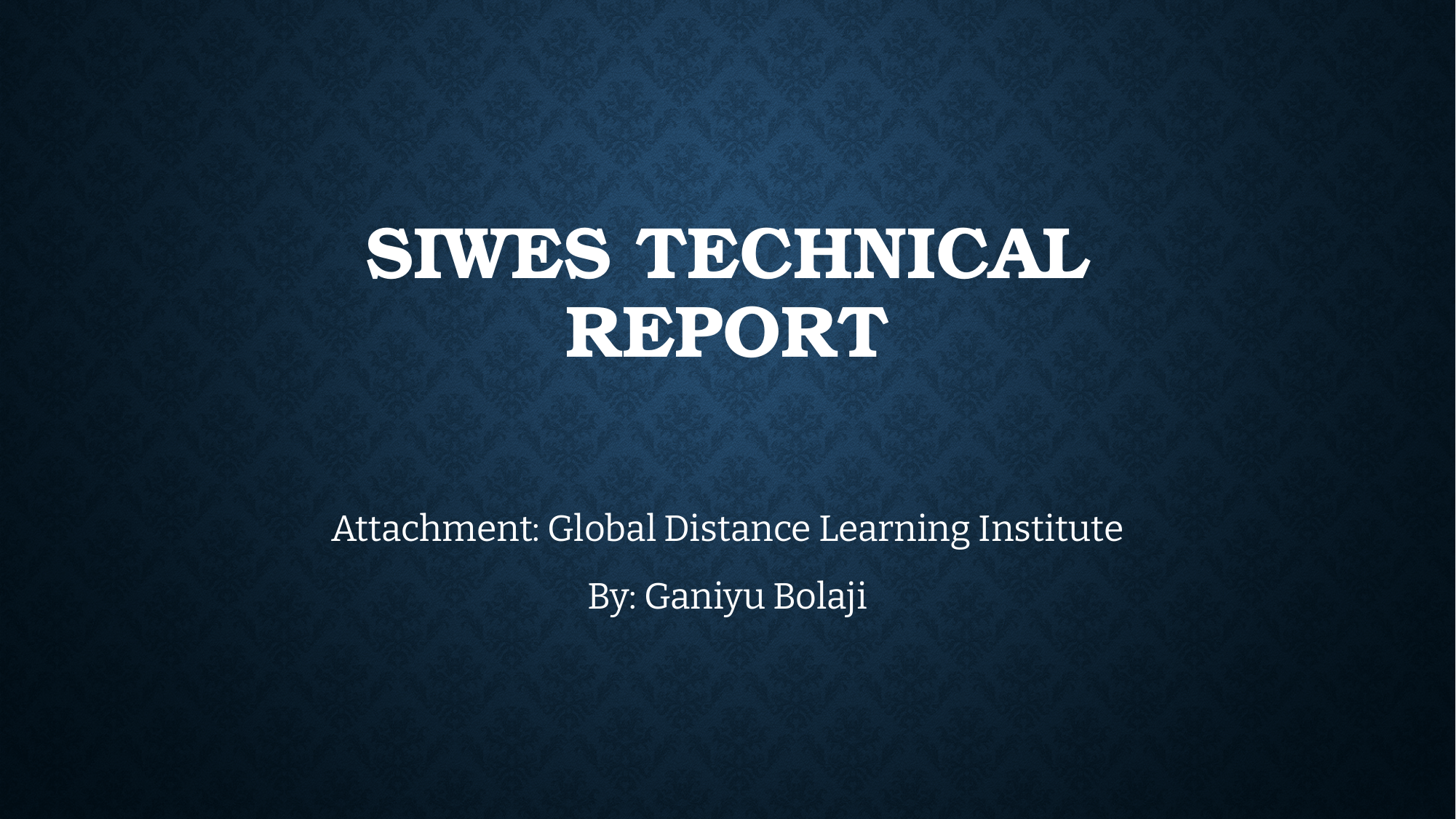

# SIWEs technical report
Attachment: Global Distance Learning Institute
By: Ganiyu Bolaji